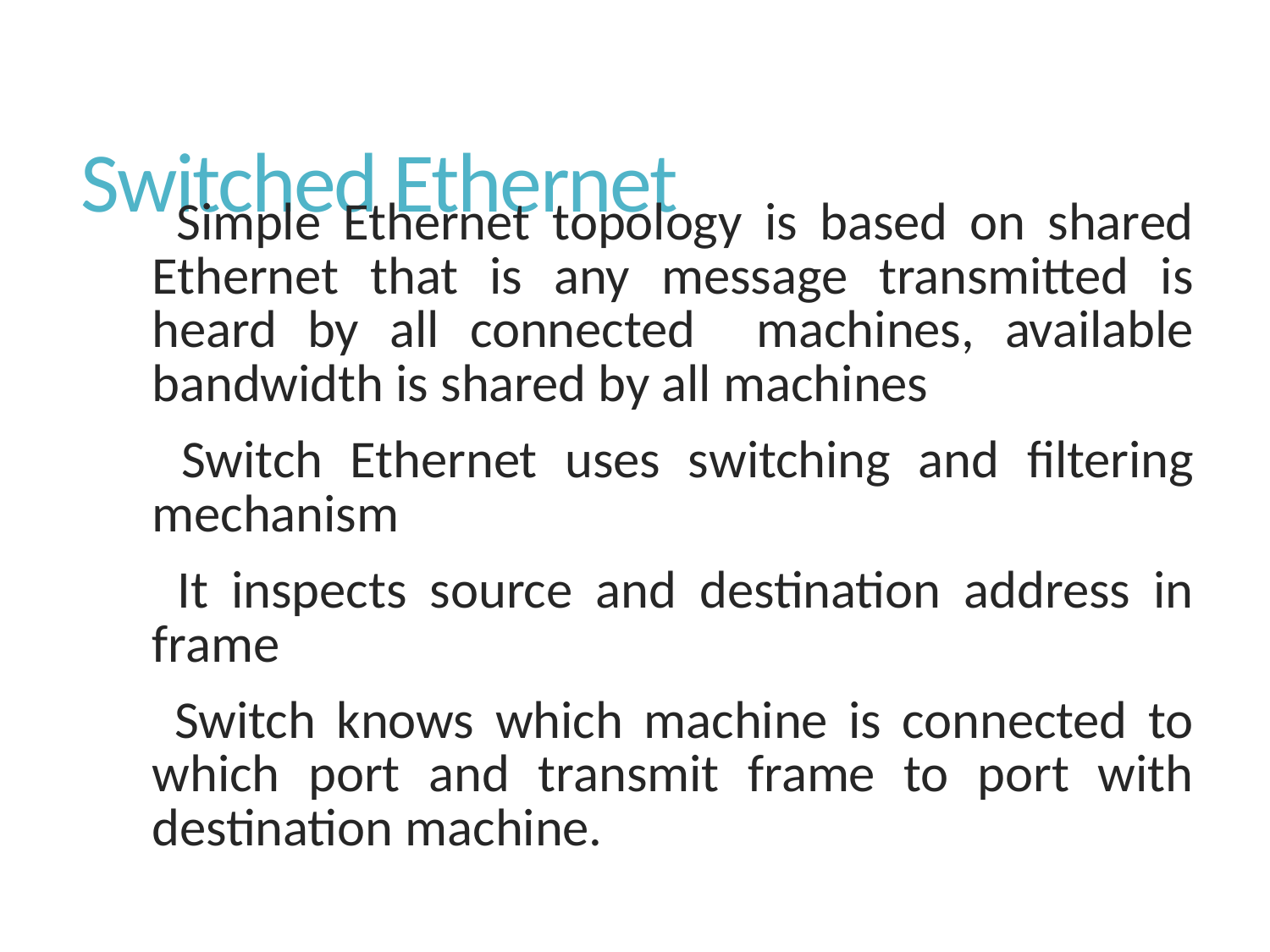

# Switched Ethernet
 Simple Ethernet topology is based on shared Ethernet that is any message transmitted is heard by all connected  machines, available bandwidth is shared by all machines
 Switch Ethernet uses switching and filtering mechanism
 It inspects source and destination address in frame
 Switch knows which machine is connected to which port and transmit frame to port with destination machine.